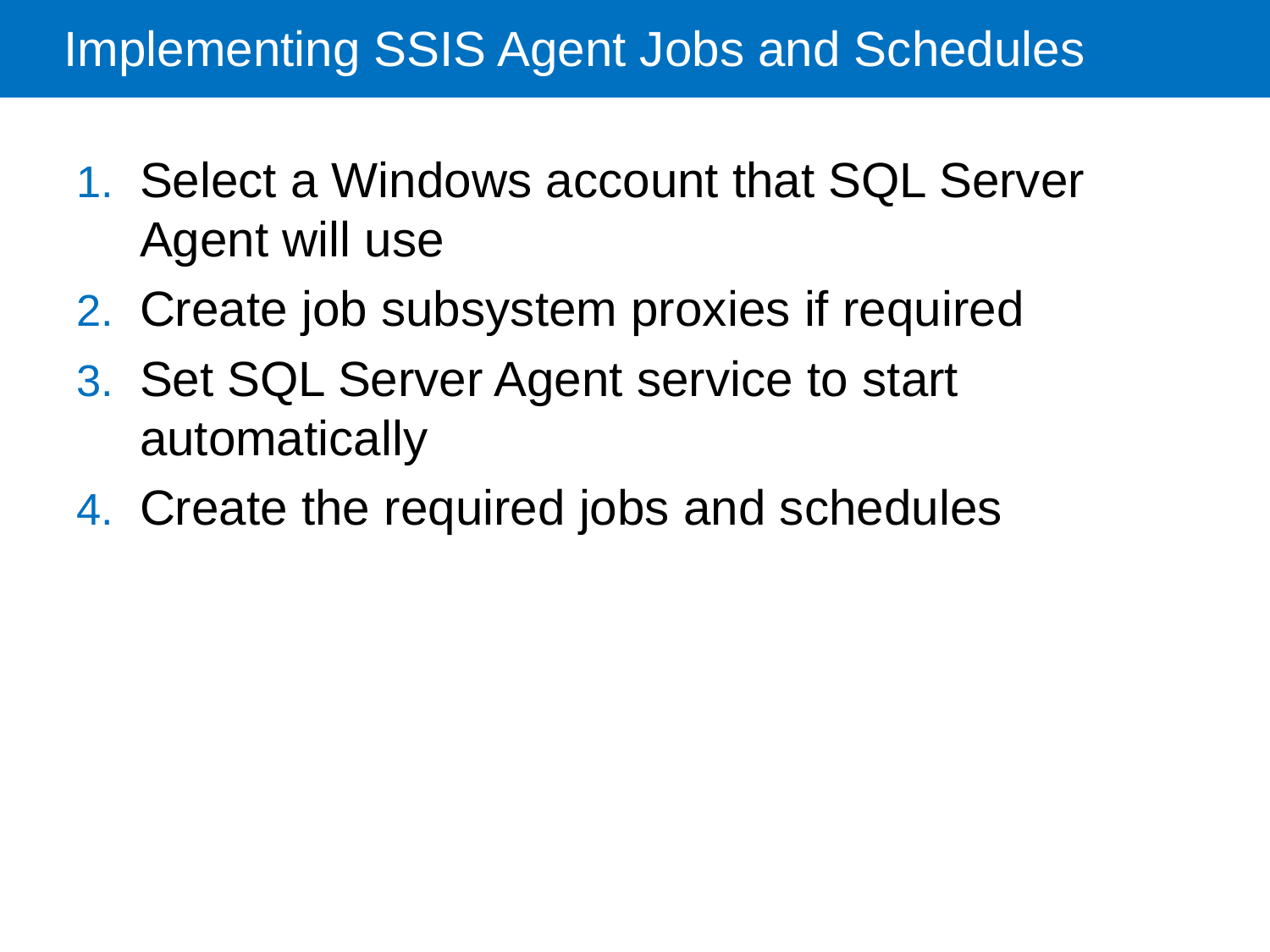

# Implementing SSIS Agent Jobs and Schedules
Select a Windows account that SQL Server Agent will use
Create job subsystem proxies if required
Set SQL Server Agent service to start automatically
Create the required jobs and schedules